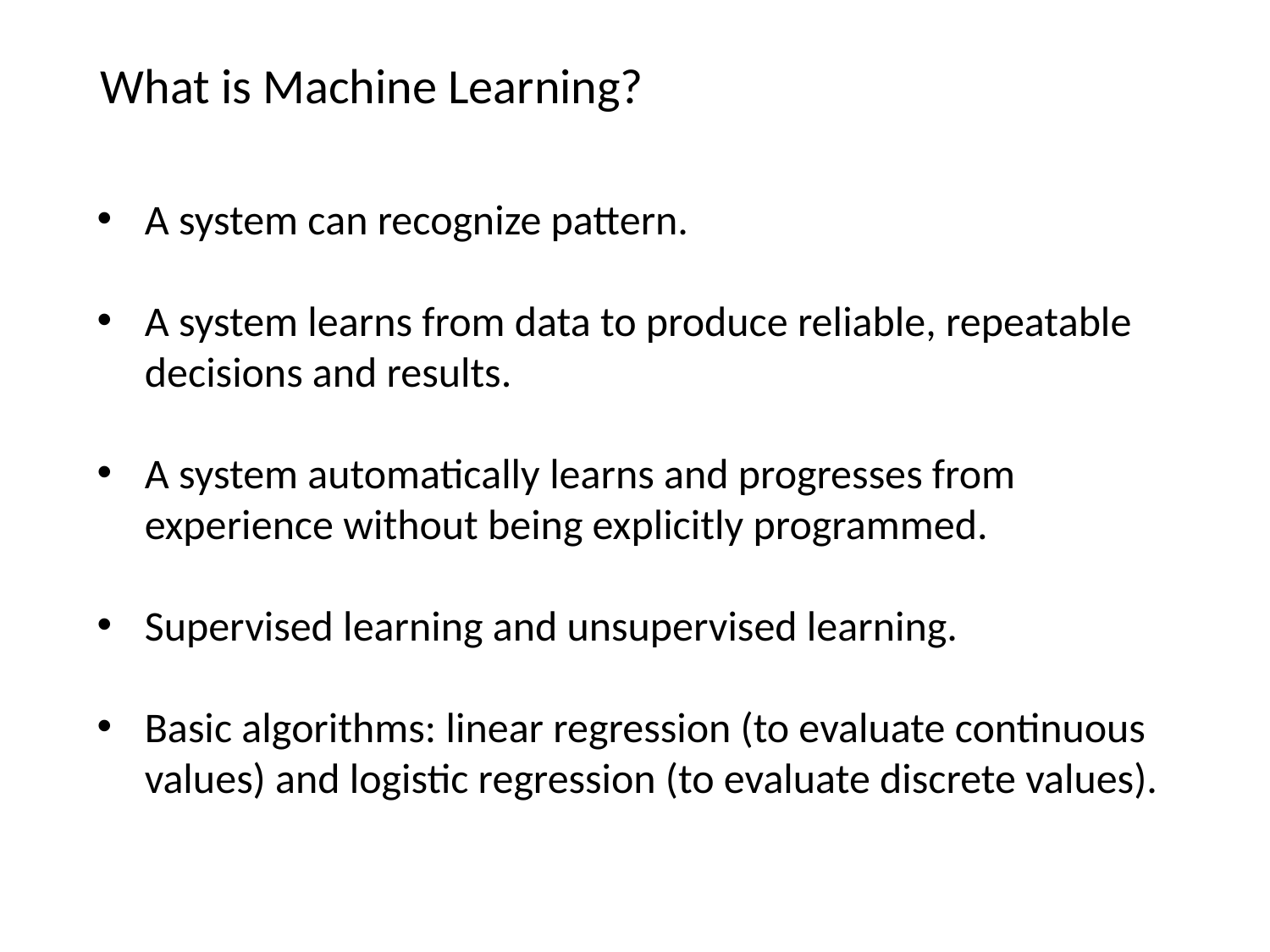

What is Machine Learning?
A system can recognize pattern.

A system learns from data to produce reliable, repeatable decisions and results.

A system automatically learns and progresses from experience without being explicitly programmed.

Supervised learning and unsupervised learning.

Basic algorithms: linear regression (to evaluate continuous values) and logistic regression (to evaluate discrete values).